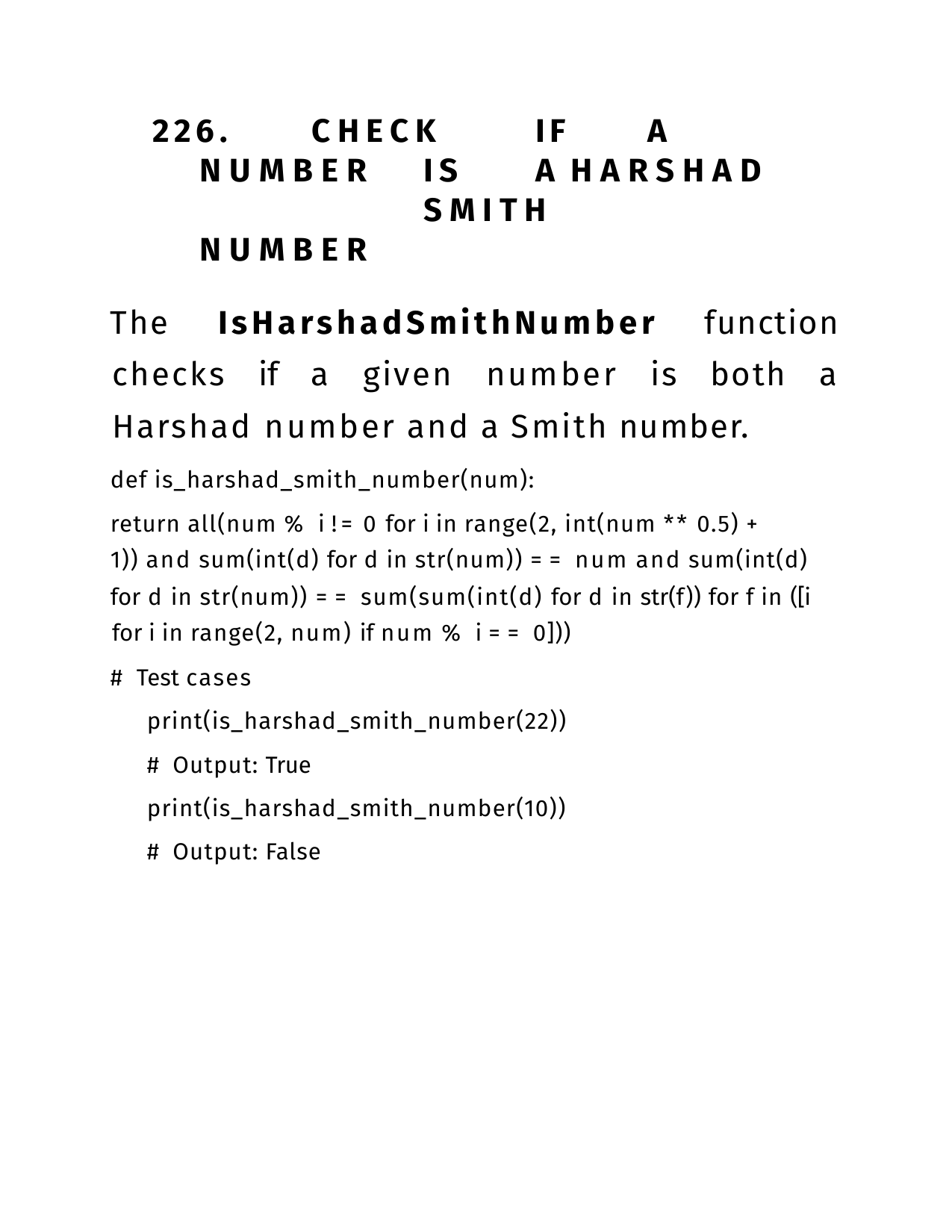

226.	CHECK	IF	A	NUMBER	IS	A HARSHAD		SMITH	NUMBER
The   IsHarshadSmithNumber   function checks if a given number is both a Harshad number and a Smith number.
def is_harshad_smith_number(num):
return all(num % i != 0 for i in range(2, int(num ** 0.5) +
1)) and sum(int(d) for d in str(num)) == num and sum(int(d)
for d in str(num)) == sum(sum(int(d) for d in str(f)) for f in ([i for i in range(2, num) if num % i == 0]))
# Test cases print(is_harshad_smith_number(22)) # Output: True print(is_harshad_smith_number(10)) # Output: False